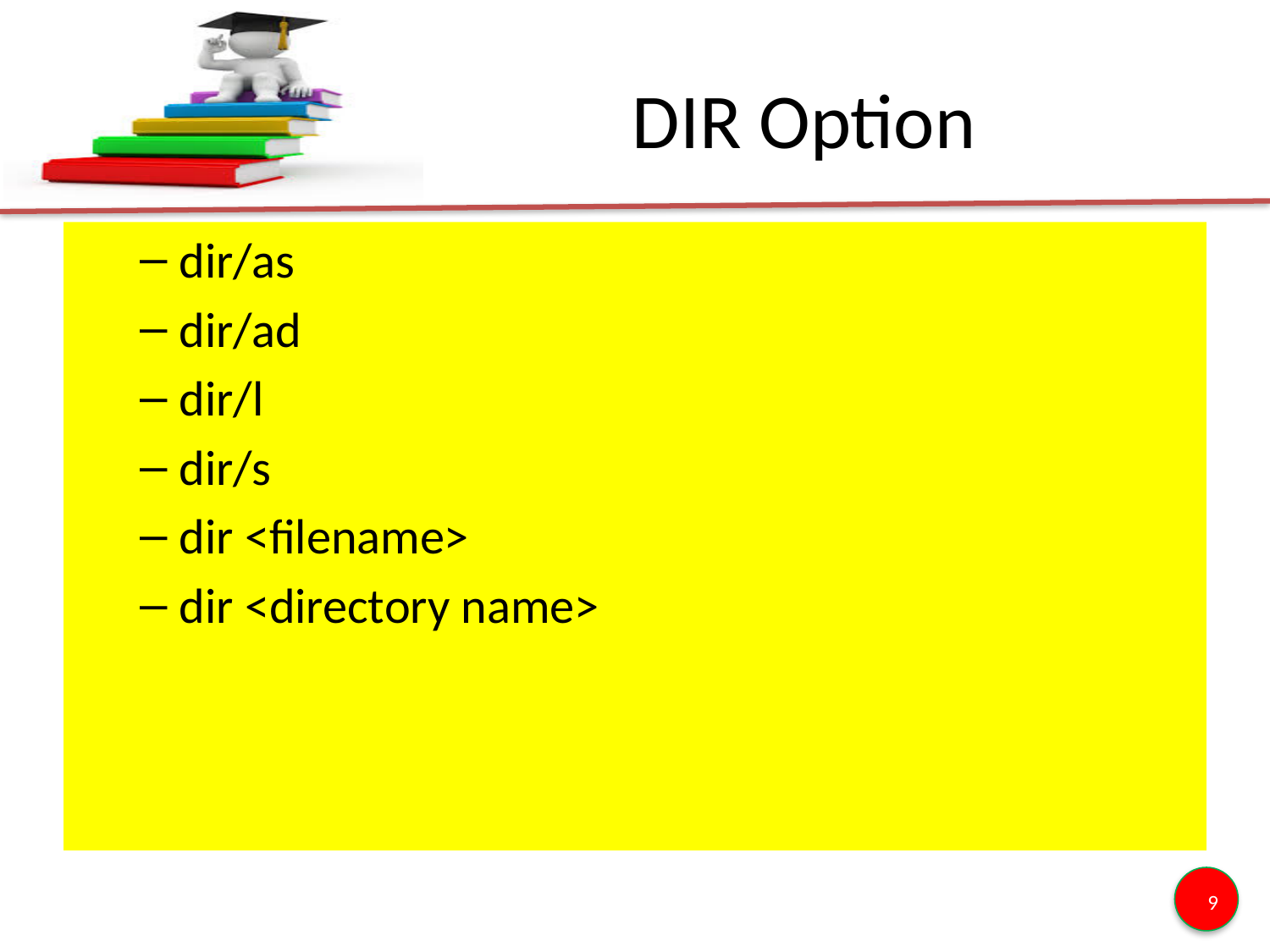

# DIR Option
dir/as
dir/ad
dir/l
dir/s
dir <filename>
dir <directory name>
9